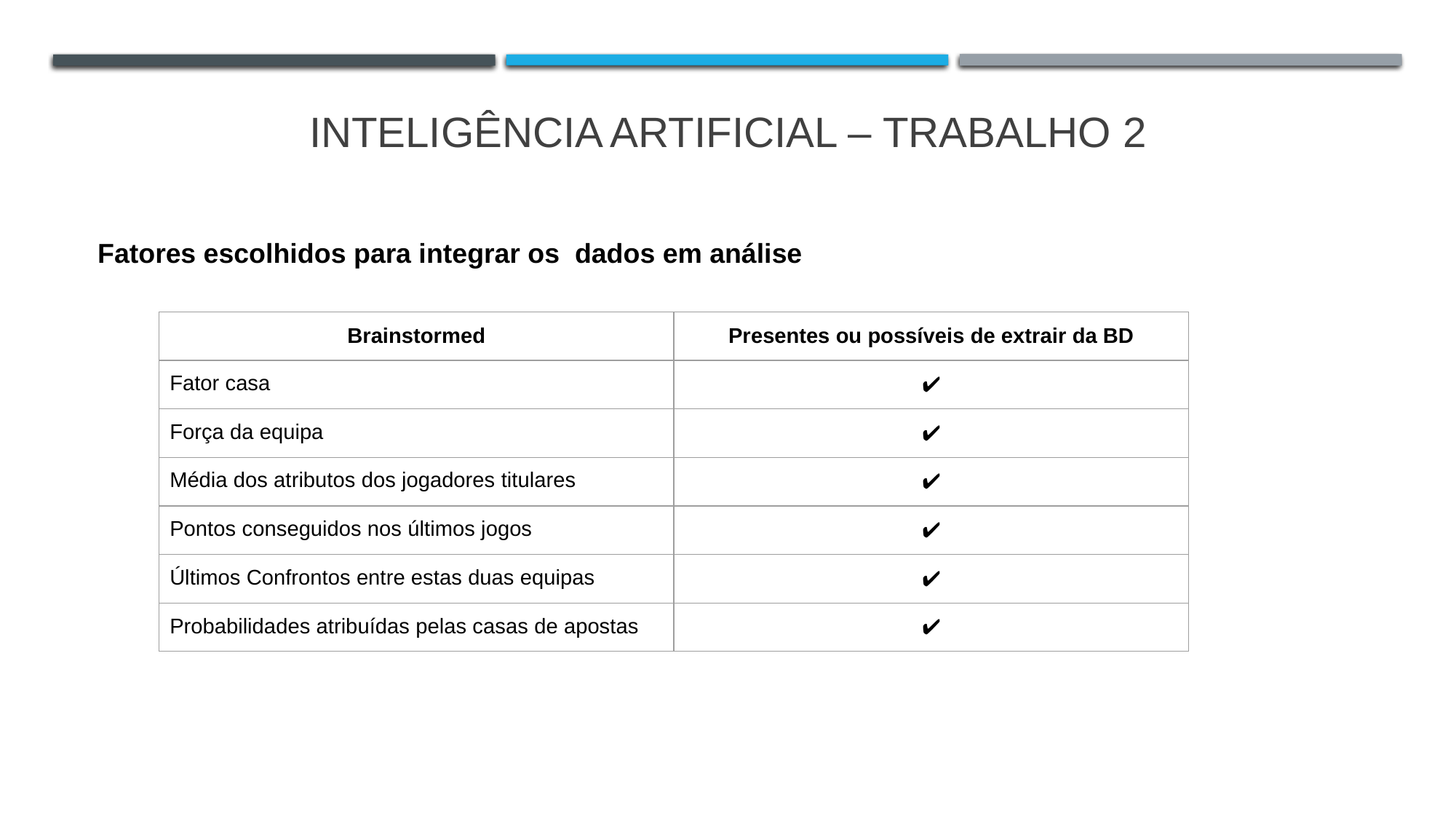

INTELIGÊNCIA ARTIFICIAL – TRABALHO 2
Fatores escolhidos para integrar os  dados em análise
| Brainstormed | Presentes ou possíveis de extrair da BD |
| --- | --- |
| Fator casa | ✔️ |
| Força da equipa | ✔️ |
| Média dos atributos dos jogadores titulares | ✔️ |
| Pontos conseguidos nos últimos jogos | ✔️ |
| Últimos Confrontos entre estas duas equipas | ✔️ |
| Probabilidades atribuídas pelas casas de apostas | ✔️ |